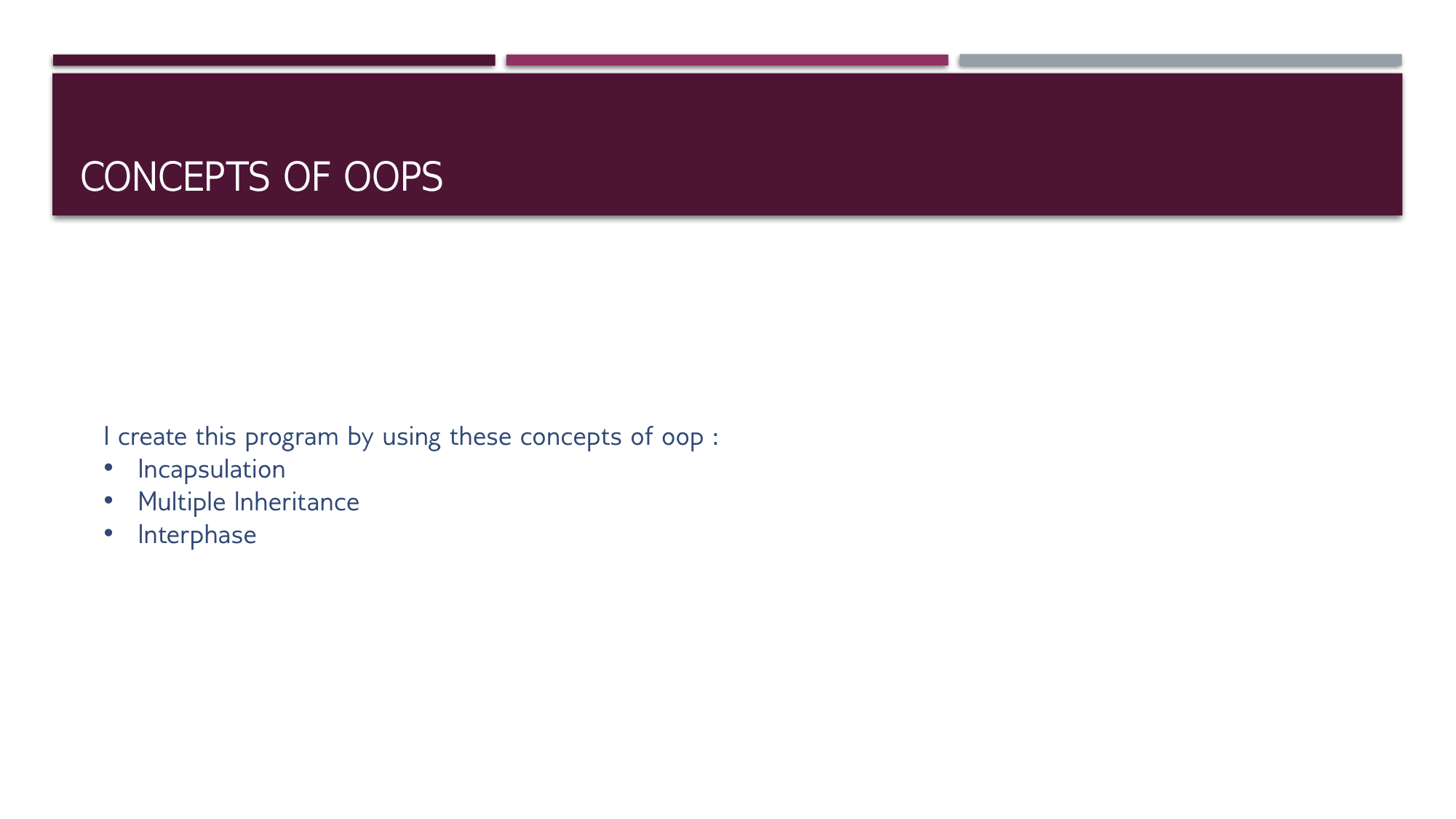

# Concepts Of OOPS
I create this program by using these concepts of oop :
Incapsulation
Multiple Inheritance
Interphase